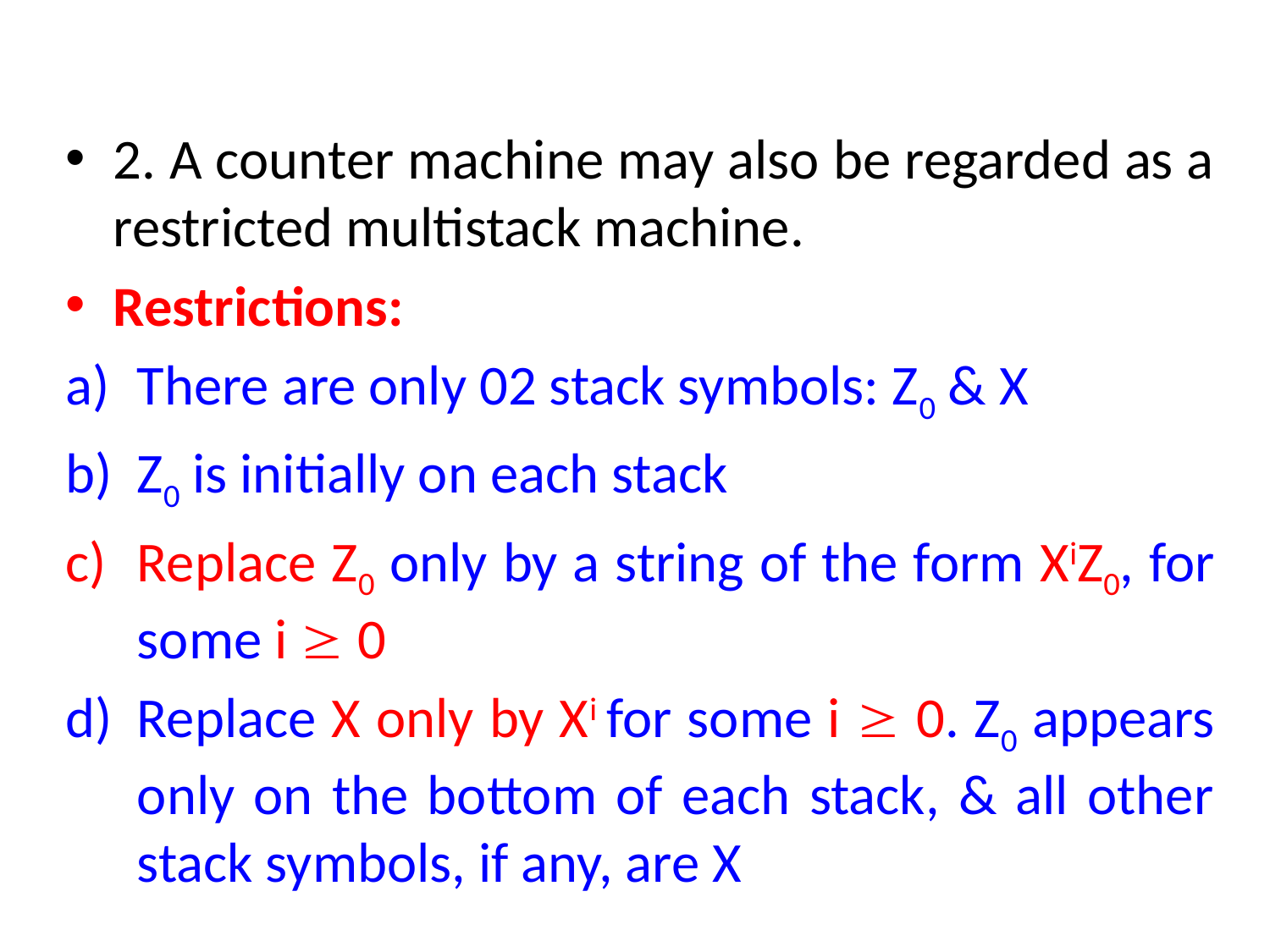

2. A counter machine may also be regarded as a restricted multistack machine.
Restrictions:
There are only 02 stack symbols: Z0 & X
Z0 is initially on each stack
Replace Z0 only by a string of the form XiZ0, for some i ≥ 0
Replace X only by Xi for some i ≥ 0. Z0 appears only on the bottom of each stack, & all other stack symbols, if any, are X